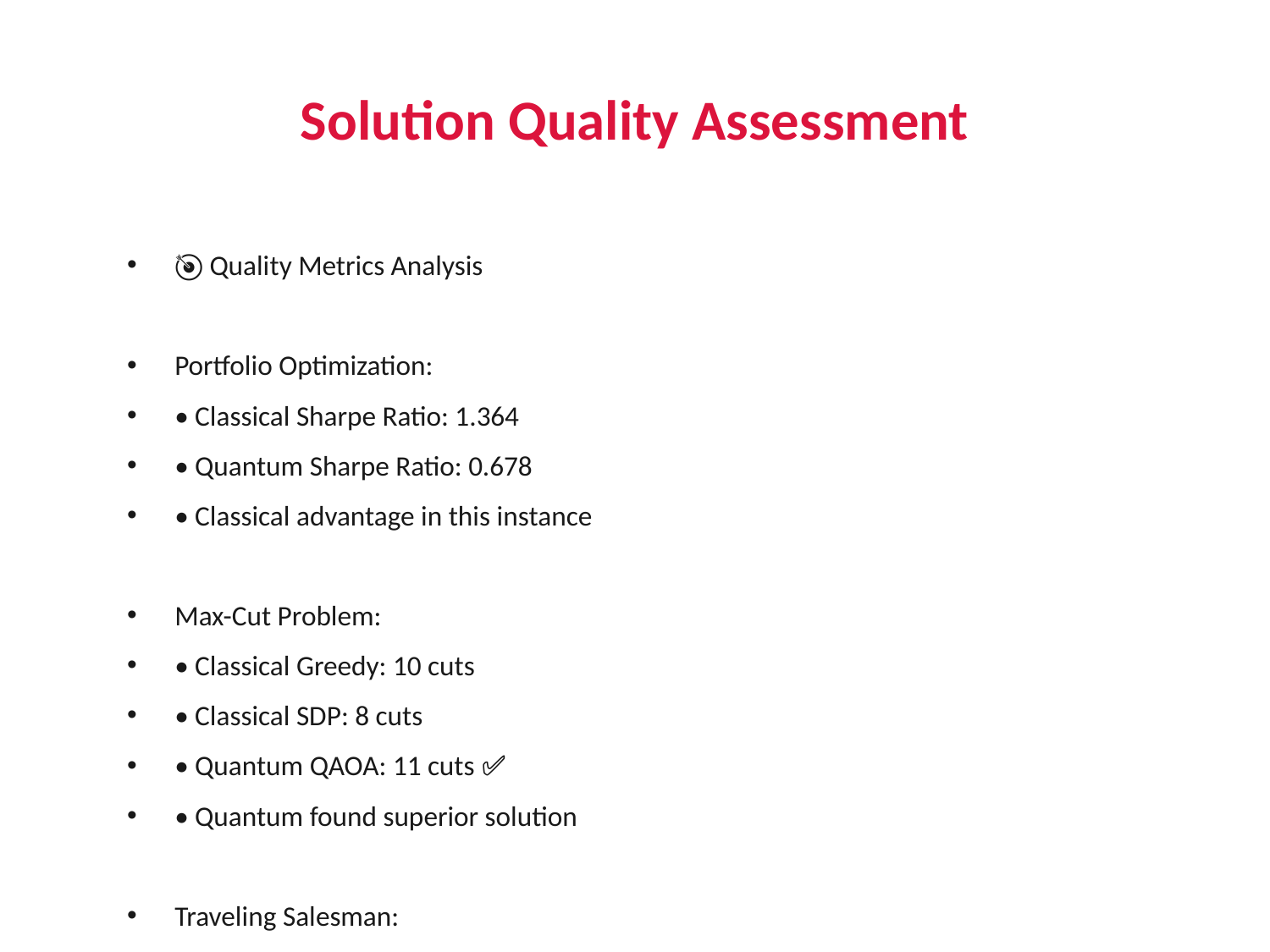

# Solution Quality Assessment
🎯 Quality Metrics Analysis

Portfolio Optimization:
• Classical Sharpe Ratio: 1.364
• Quantum Sharpe Ratio: 0.678
• Classical advantage in this instance

Max-Cut Problem:
• Classical Greedy: 10 cuts
• Classical SDP: 8 cuts
• Quantum QAOA: 11 cuts ✅
• Quantum found superior solution

Traveling Salesman:
• Classical NN: 194.81
• Classical 2-opt: 194.81
• Quantum VQE: 255.27
• Classical advantage (limited quantum problem size)

Key Observations:
✅ Quantum excels in combinatorial optimization
⚡ Current quantum algorithms competitive with classical
🔮 Potential for improvement with better hardware